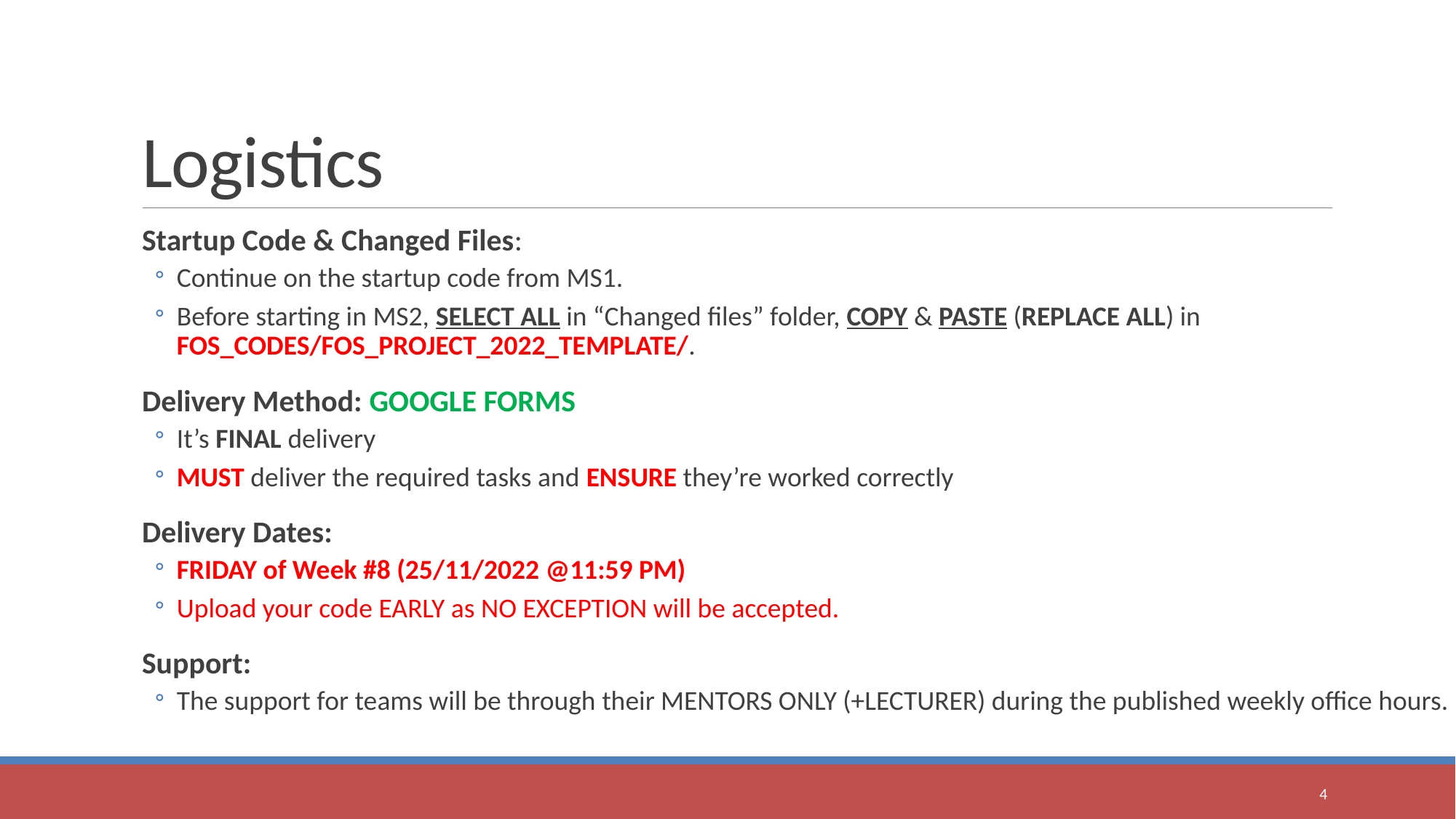

# Logistics
Startup Code & Changed Files:
Continue on the startup code from MS1.
Before starting in MS2, SELECT ALL in “Changed files” folder, COPY & PASTE (REPLACE ALL) in FOS_CODES/FOS_PROJECT_2022_TEMPLATE/.
Delivery Method: GOOGLE FORMS
It’s FINAL delivery
MUST deliver the required tasks and ENSURE they’re worked correctly
Delivery Dates:
FRIDAY of Week #8 (25/11/2022 @11:59 PM)
Upload your code EARLY as NO EXCEPTION will be accepted.
Support:
The support for teams will be through their MENTORS ONLY (+LECTURER) during the published weekly office hours.

4